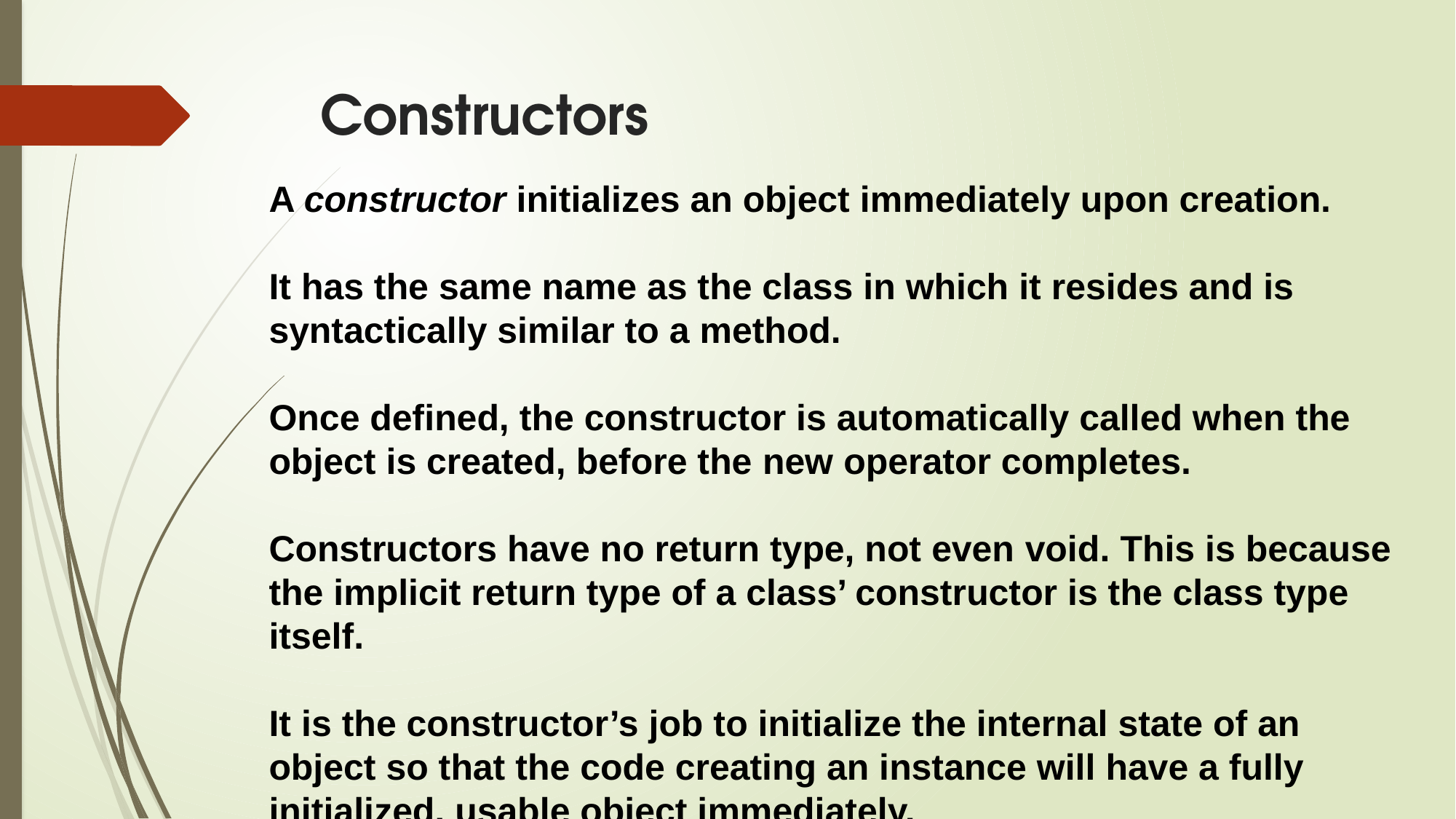

# Constructors
A constructor initializes an object immediately upon creation.

It has the same name as the class in which it resides and is syntactically similar to a method.

Once defined, the constructor is automatically called when the object is created, before the new operator completes.

Constructors have no return type, not even void. This is because the implicit return type of a class’ constructor is the class type itself.

It is the constructor’s job to initialize the internal state of an object so that the code creating an instance will have a fully initialized, usable object immediately.